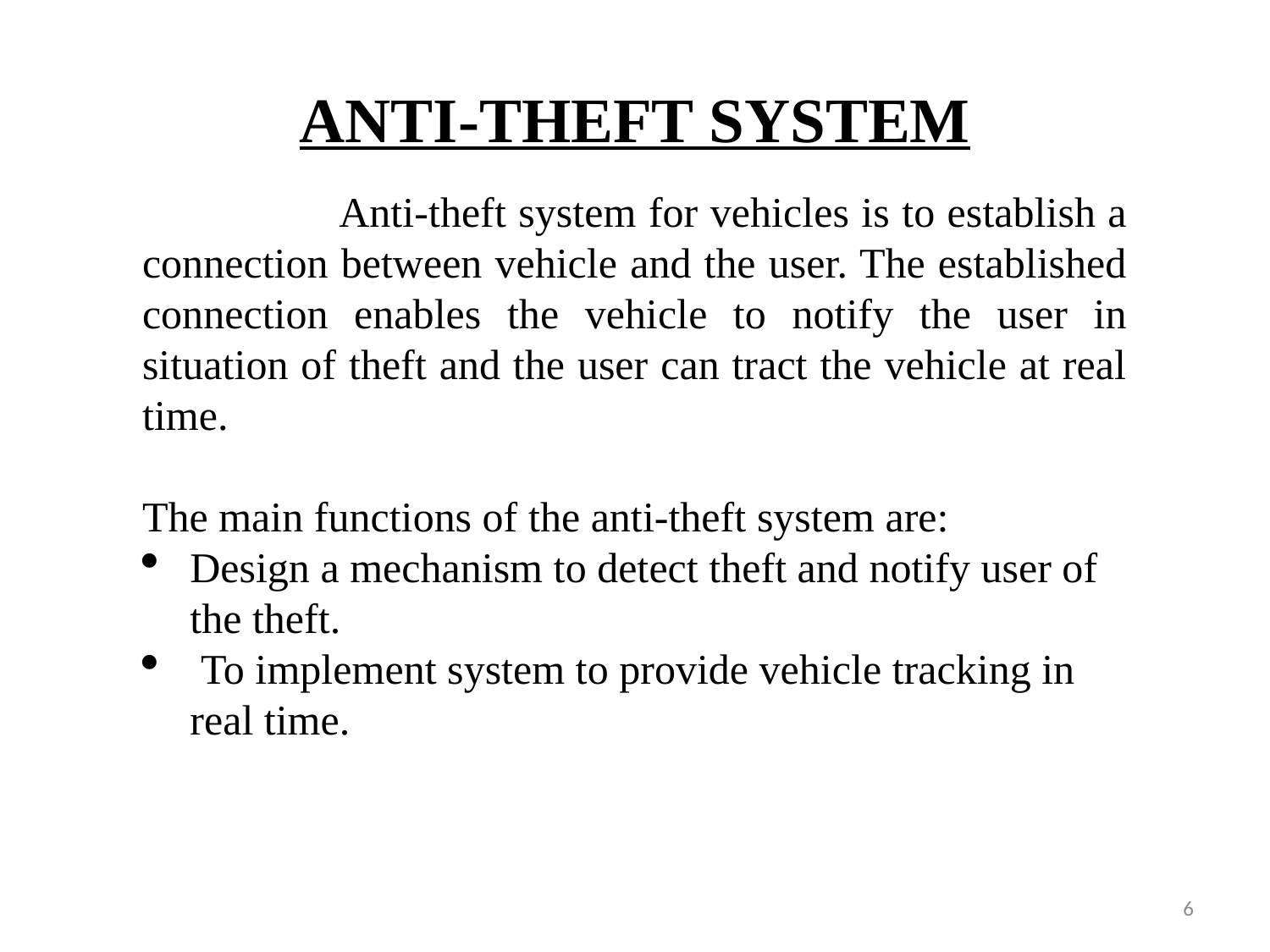

# ANTI-THEFT SYSTEM
                Anti-theft system for vehicles is to establish a connection between vehicle and the user. The established connection enables the vehicle to notify the user in situation of theft and the user can tract the vehicle at real time.

The main functions of the anti-theft system are:
Design a mechanism to detect theft and notify user of the theft.
 To implement system to provide vehicle tracking in real time.

6